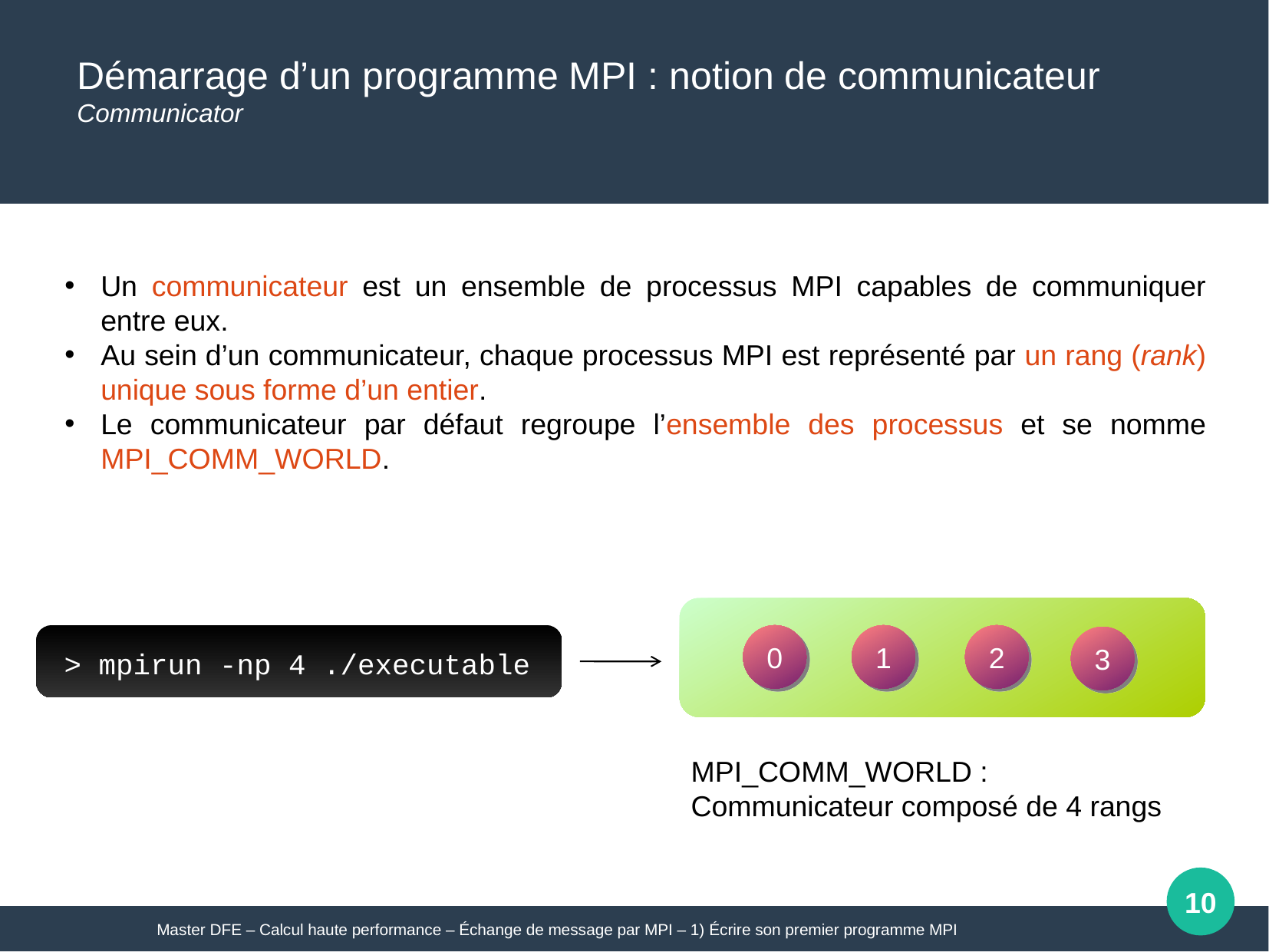

Démarrage d’un programme MPI : notion de communicateur
Communicator
Un communicateur est un ensemble de processus MPI capables de communiquer entre eux.
Au sein d’un communicateur, chaque processus MPI est représenté par un rang (rank) unique sous forme d’un entier.
Le communicateur par défaut regroupe l’ensemble des processus et se nomme MPI_COMM_WORLD.

0
1
2
3
> mpirun -np 4 ./executable

MPI_COMM_WORLD : Communicateur composé de 4 rangs

10
Master DFE – Calcul haute performance – Échange de message par MPI – 1) Écrire son premier programme MPI